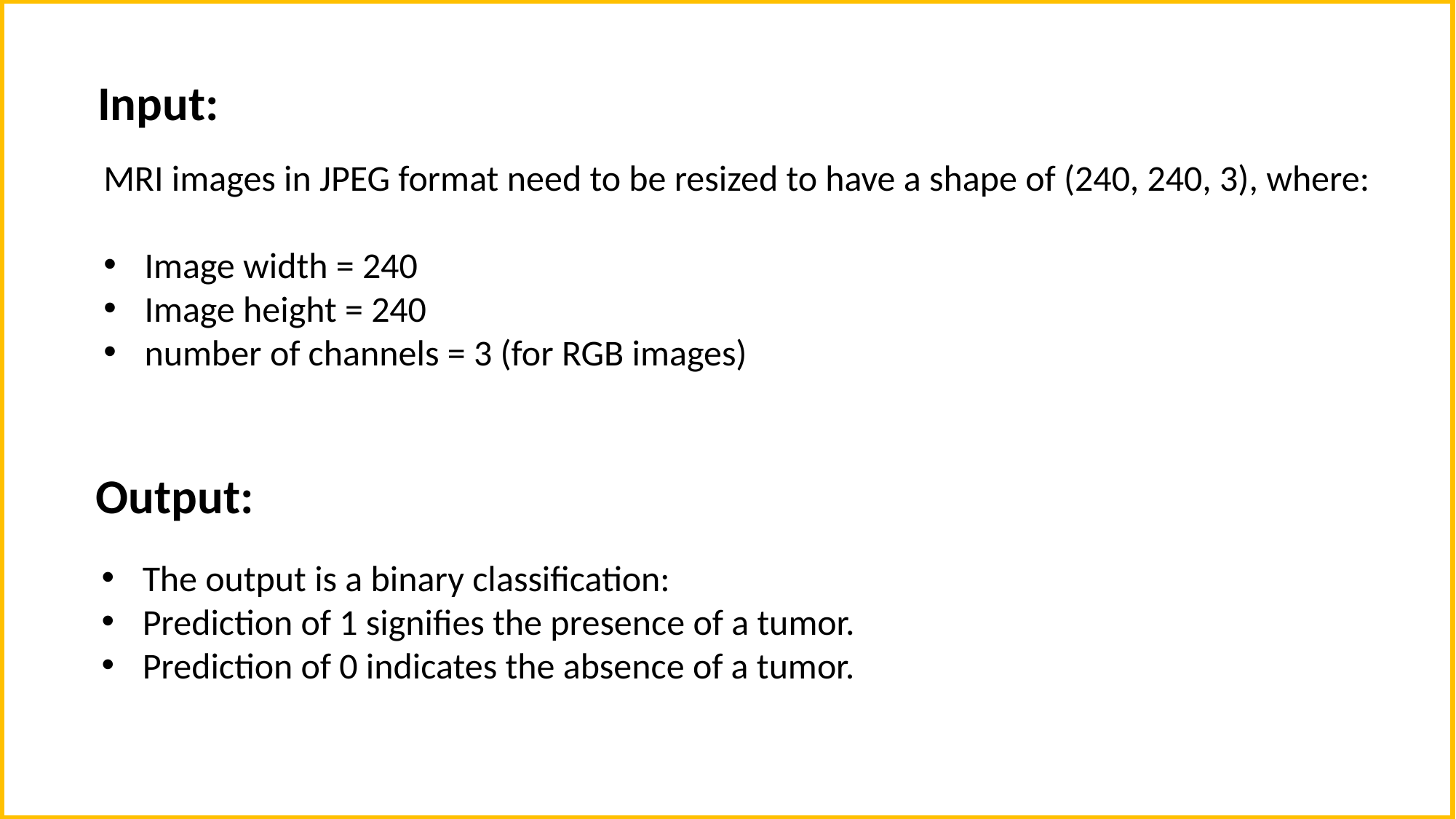

Input:
MRI images in JPEG format need to be resized to have a shape of (240, 240, 3), where:

Image width = 240
Image height = 240
number of channels = 3 (for RGB images)
Output:
The output is a binary classification:
Prediction of 1 signifies the presence of a tumor.
Prediction of 0 indicates the absence of a tumor.